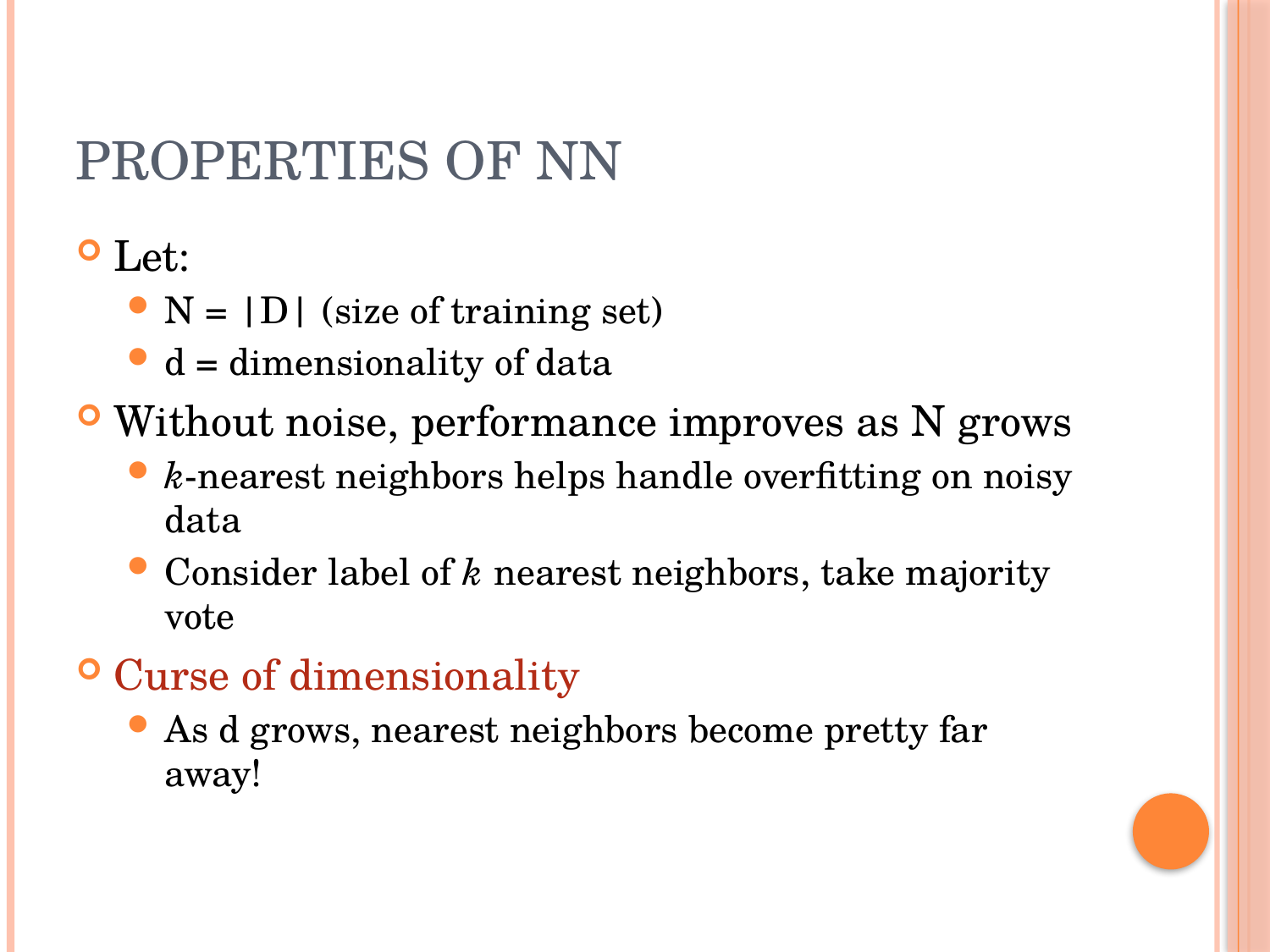

# Properties of NN
Let:
N = |D| (size of training set)
d = dimensionality of data
Without noise, performance improves as N grows
k-nearest neighbors helps handle overfitting on noisy data
Consider label of k nearest neighbors, take majority vote
Curse of dimensionality
As d grows, nearest neighbors become pretty far away!